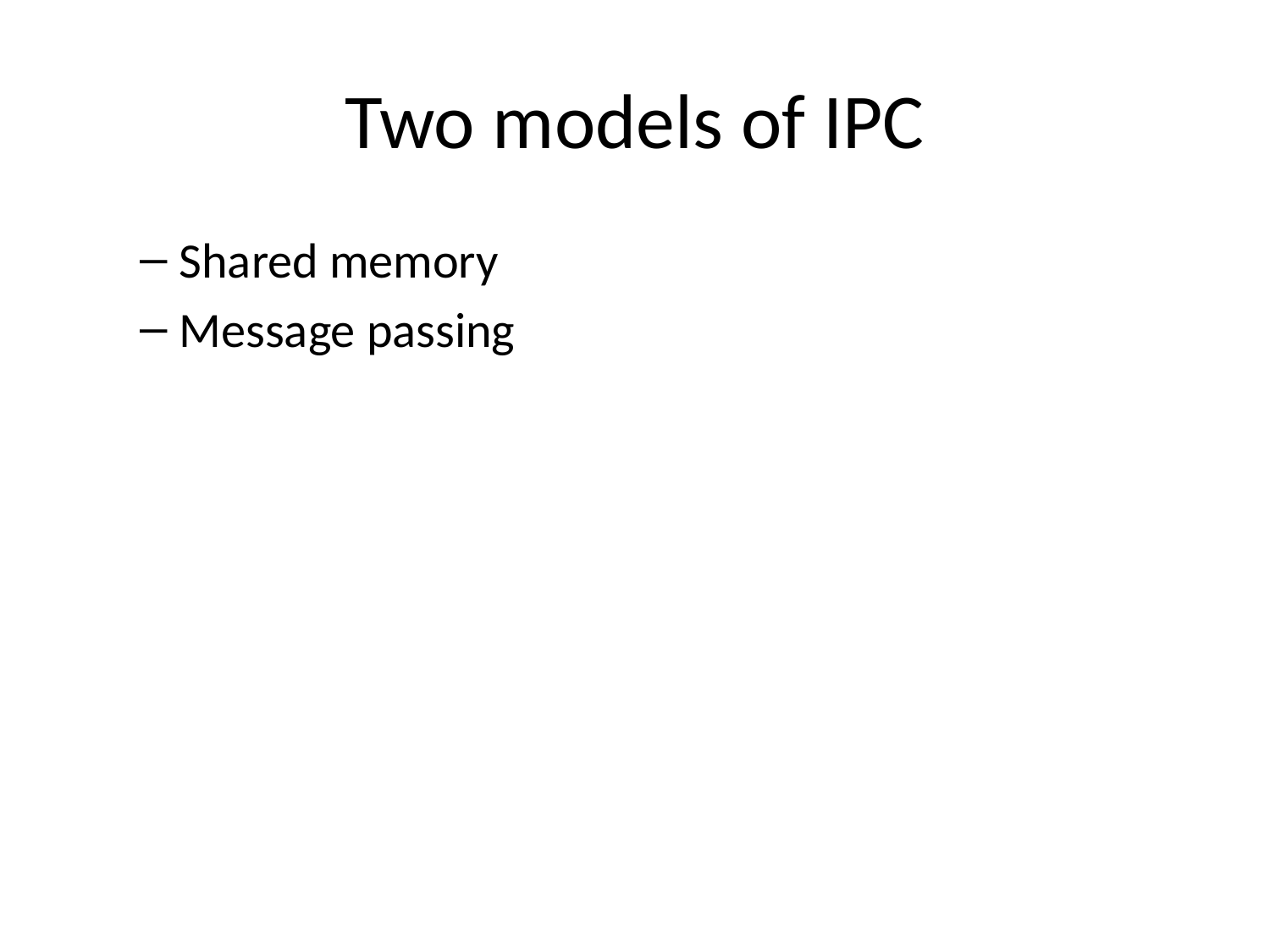

# Two models of IPC
Shared memory
Message passing